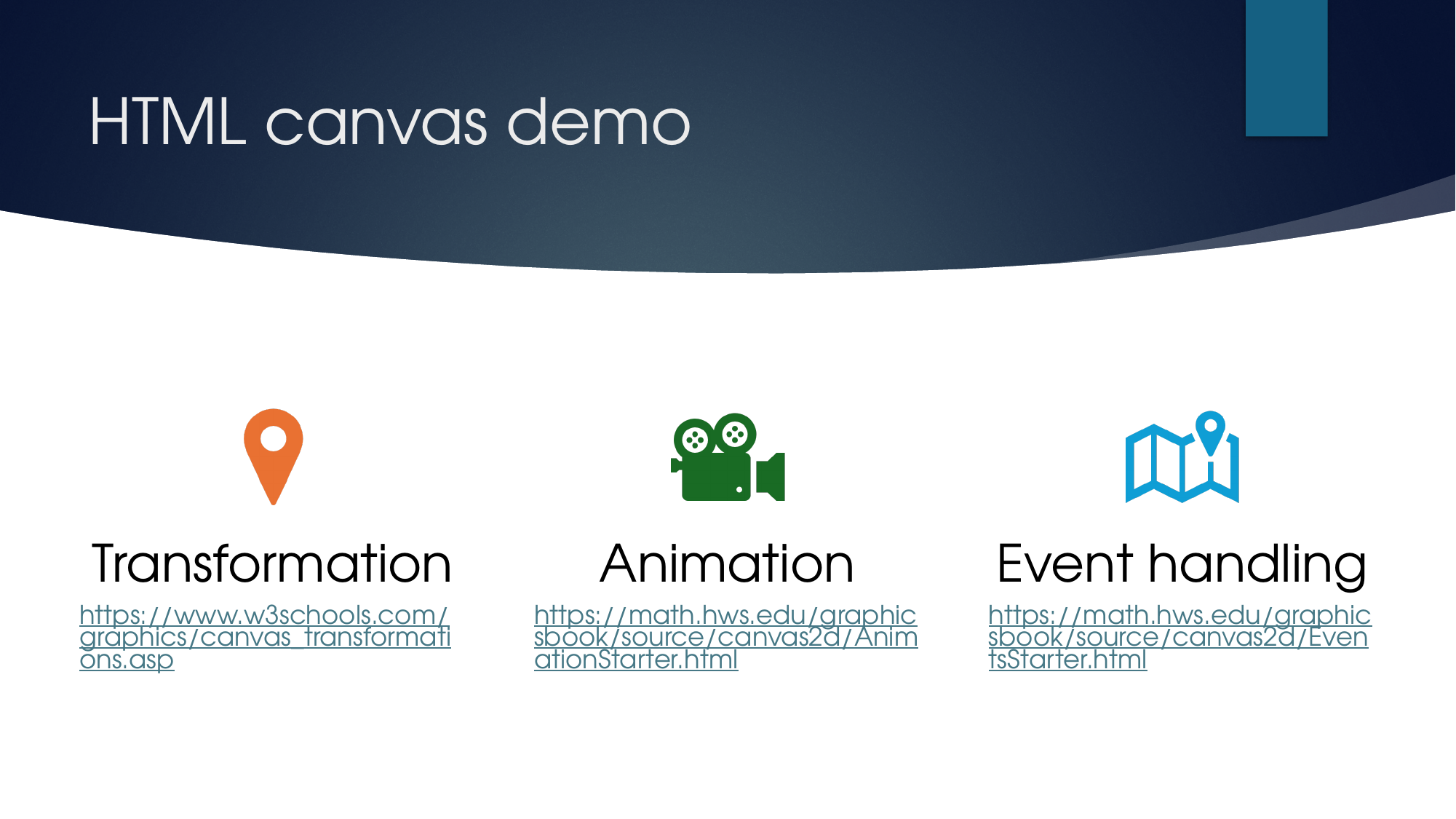

# HTML canvas demo

Transformation
https://www.w3schools.com/graphics/canvas_transformations.asp
Animation
https://math.hws.edu/graphicsbook/source/canvas2d/AnimationStarter.html
Event handling
https://math.hws.edu/graphicsbook/source/canvas2d/EventsStarter.html